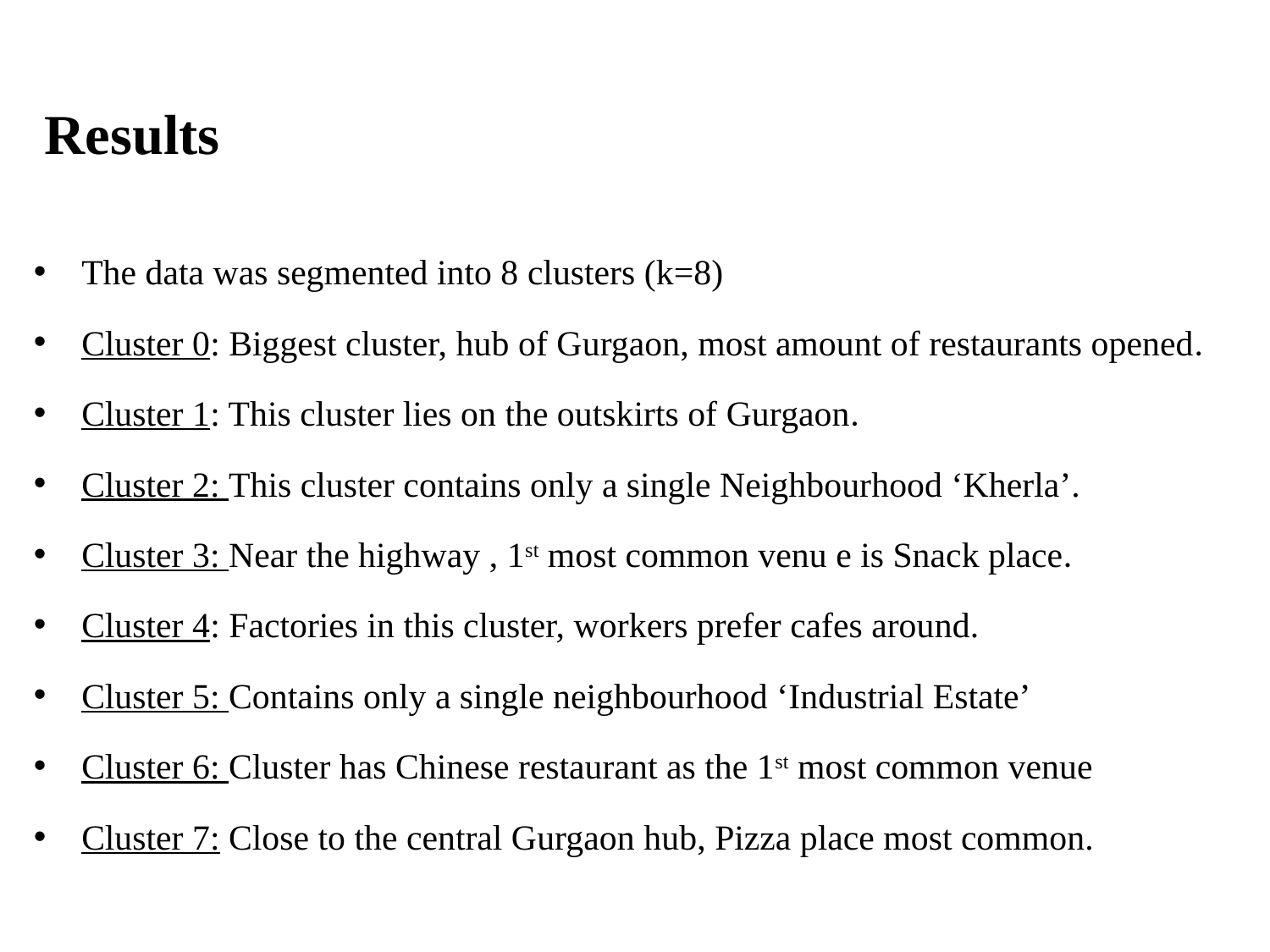

# Results
The data was segmented into 8 clusters (k=8)
Cluster 0: Biggest cluster, hub of Gurgaon, most amount of restaurants opened.
Cluster 1: This cluster lies on the outskirts of Gurgaon.
Cluster 2: This cluster contains only a single Neighbourhood ‘Kherla’.
Cluster 3: Near the highway , 1st most common venu e is Snack place.
Cluster 4: Factories in this cluster, workers prefer cafes around.
Cluster 5: Contains only a single neighbourhood ‘Industrial Estate’
Cluster 6: Cluster has Chinese restaurant as the 1st most common venue
Cluster 7: Close to the central Gurgaon hub, Pizza place most common.